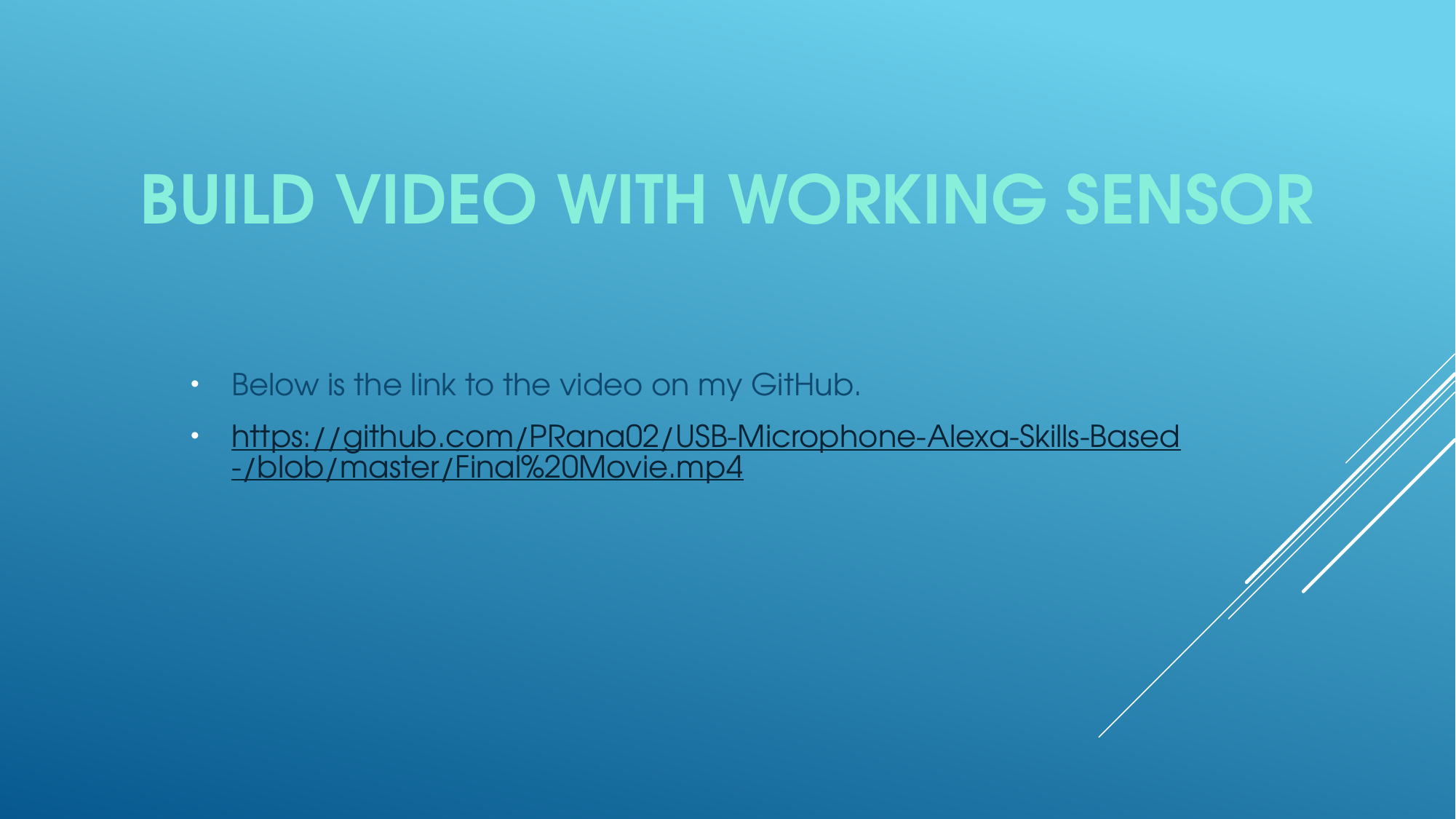

# Build video with working sensor
Below is the link to the video on my GitHub.
https://github.com/PRana02/USB-Microphone-Alexa-Skills-Based-/blob/master/Final%20Movie.mp4